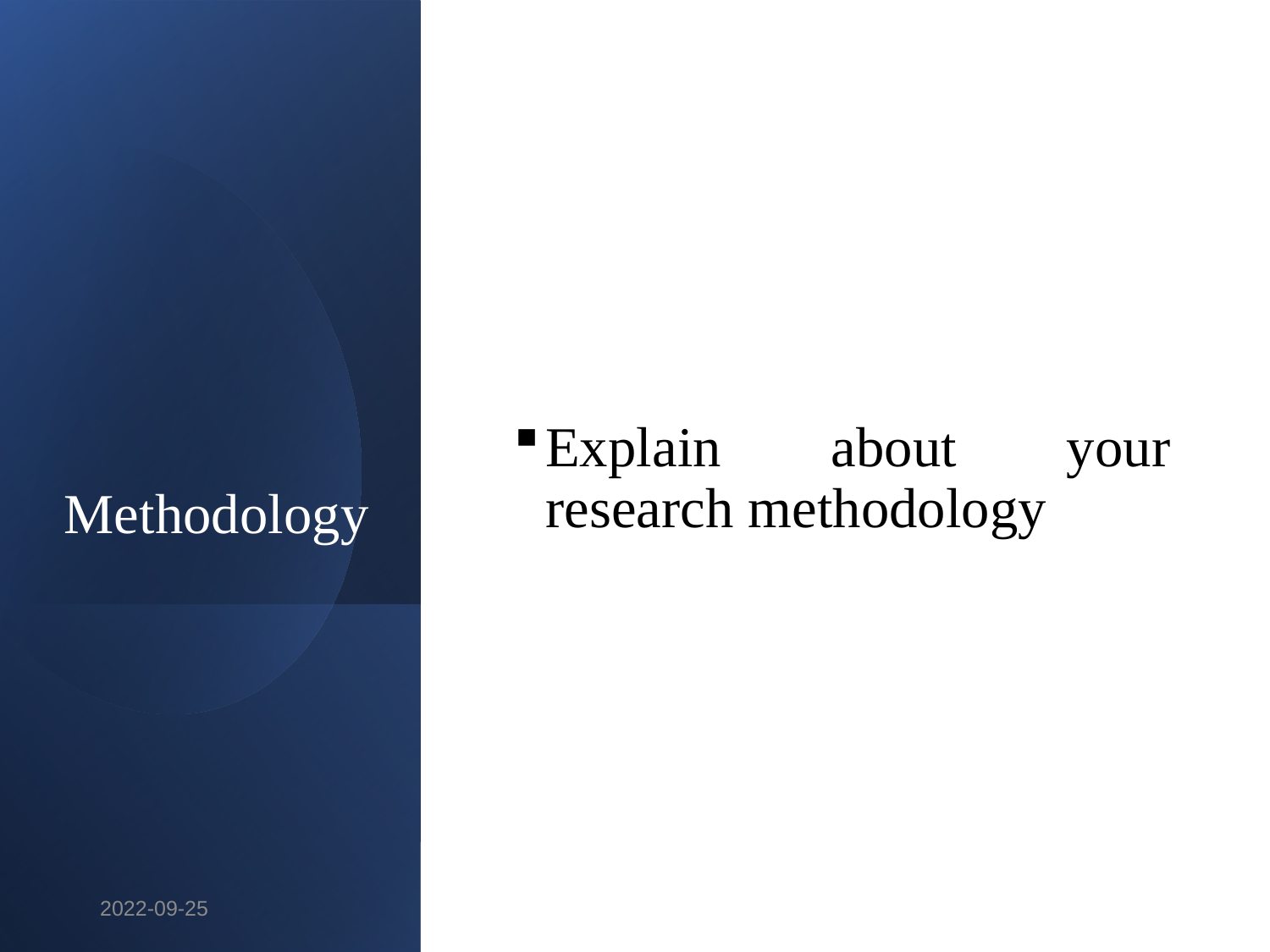

# Methodology

Explain about your research methodology

8
2022-09-25